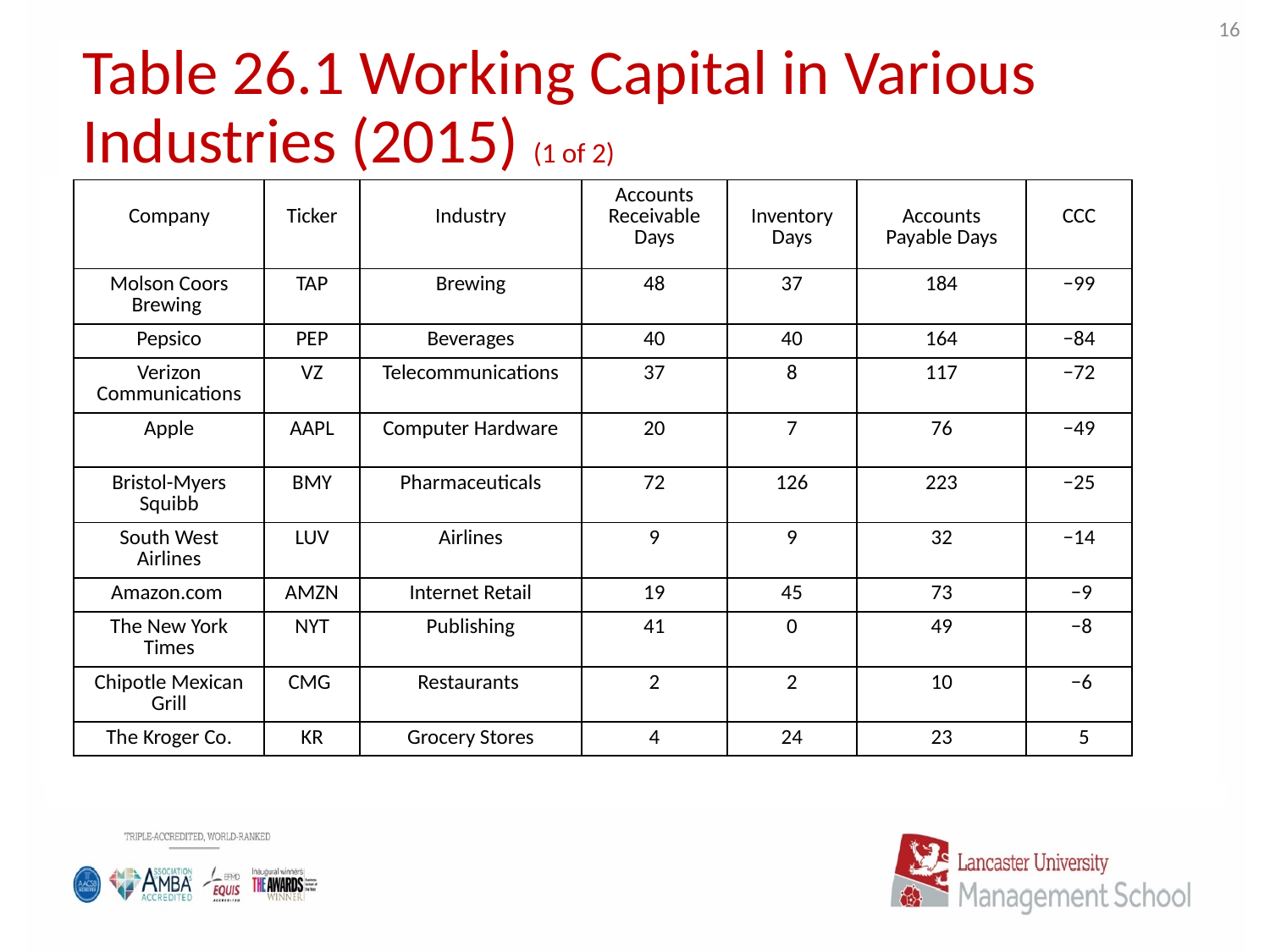

# Table 26.1 Working Capital in Various Industries (2015) (1 of 2)
16
| Company | Ticker | Industry | Accounts Receivable Days | Inventory Days | Accounts Payable Days | CCC |
| --- | --- | --- | --- | --- | --- | --- |
| Molson Coors Brewing | TAP | Brewing | 48 | 37 | 184 | −99 |
| Pepsico | PEP | Beverages | 40 | 40 | 164 | −84 |
| Verizon Communications | VZ | Telecommunications | 37 | 8 | 117 | −72 |
| Apple | AAPL | Computer Hardware | 20 | 7 | 76 | −49 |
| Bristol-Myers Squibb | BMY | Pharmaceuticals | 72 | 126 | 223 | −25 |
| South West Airlines | LUV | Airlines | 9 | 9 | 32 | −14 |
| Amazon.com | AMZN | Internet Retail | 19 | 45 | 73 | −9 |
| The New York Times | NYT | Publishing | 41 | 0 | 49 | −8 |
| Chipotle Mexican Grill | CMG | Restaurants | 2 | 2 | 10 | −6 |
| The Kroger Co. | KR | Grocery Stores | 4 | 24 | 23 | 5 |